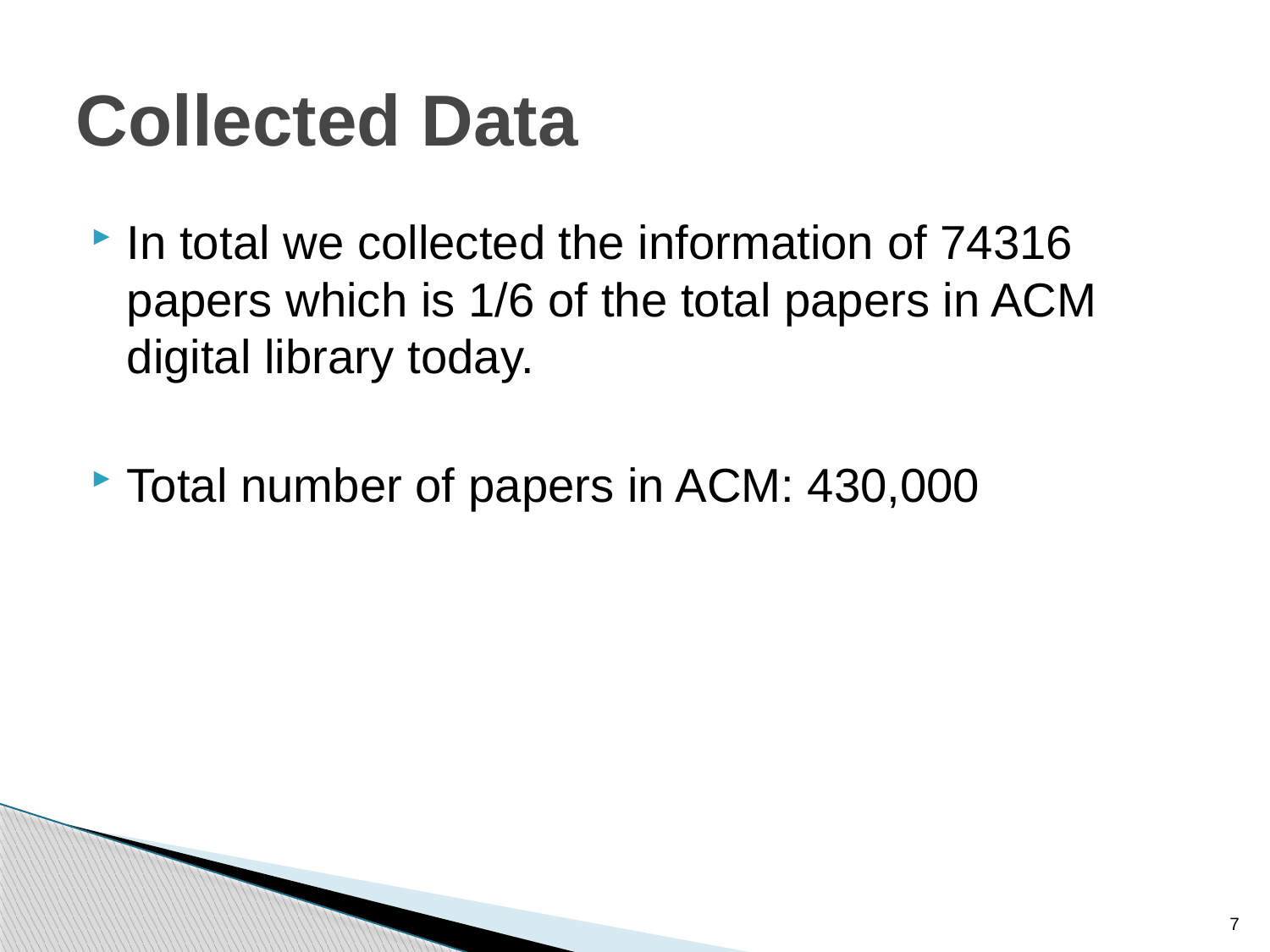

# Collected Data
In total we collected the information of 74316 papers which is 1/6 of the total papers in ACM digital library today.

Total number of papers in ACM: 430,000

7